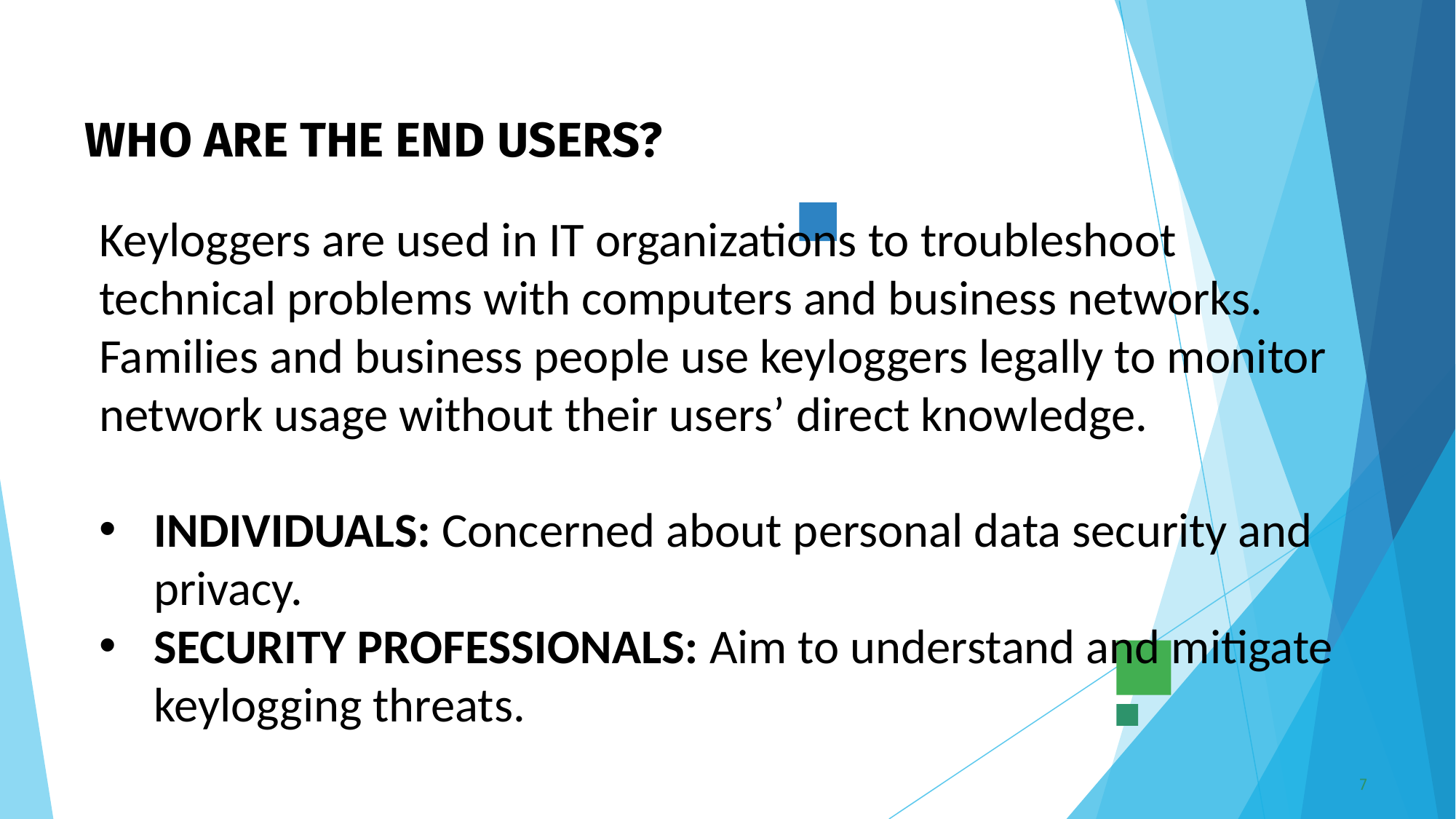

# WHO ARE THE END USERS?
Keyloggers are used in IT organizations to troubleshoot technical problems with computers and business networks. Families and business people use keyloggers legally to monitor network usage without their users’ direct knowledge.

INDIVIDUALS: Concerned about personal data security and privacy.
SECURITY PROFESSIONALS: Aim to understand and mitigate keylogging threats.

7